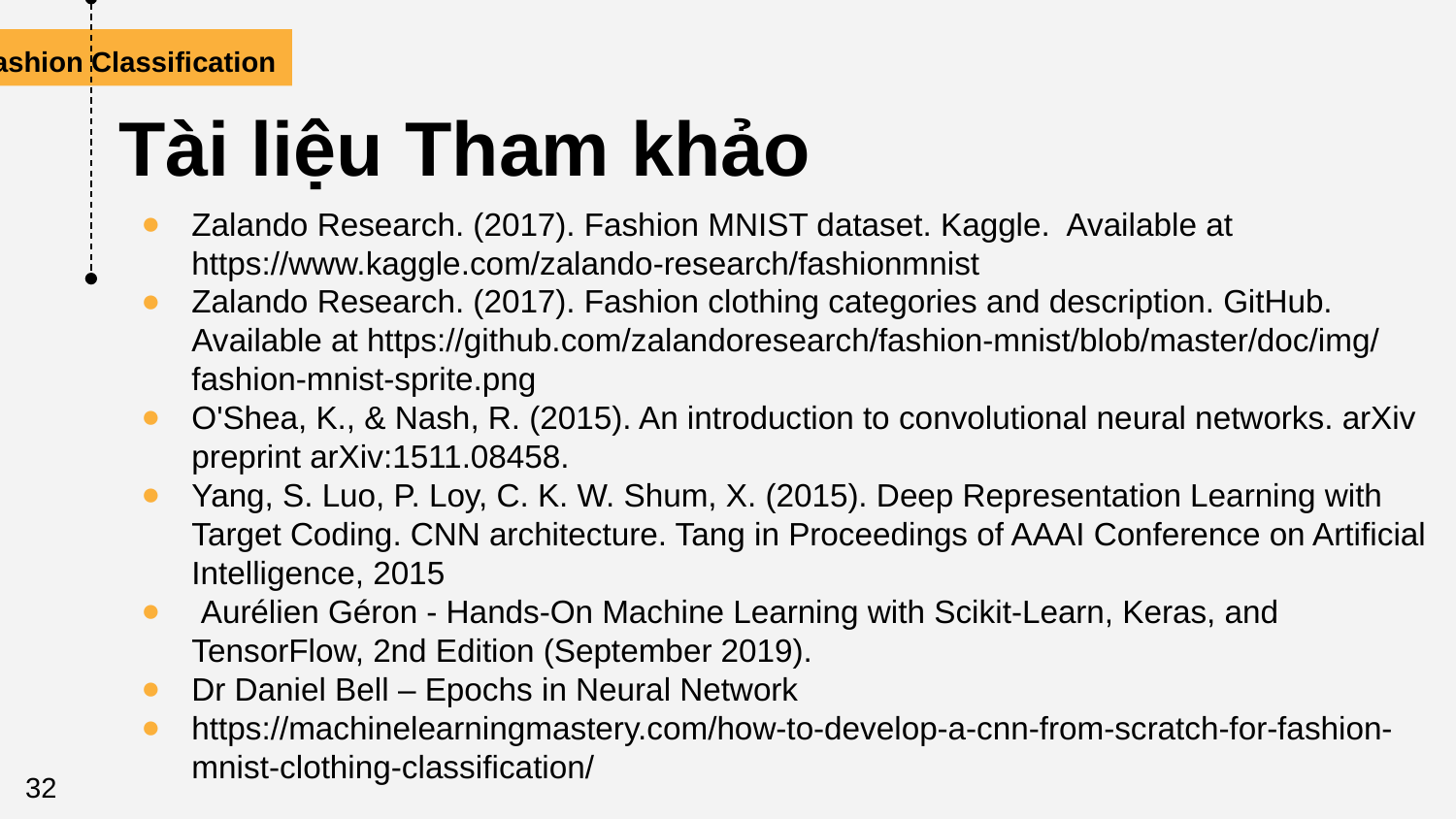

Fashion Classification

# Tài liệu Tham khảo
Zalando Research. (2017). Fashion MNIST dataset. Kaggle.  Available at https://www.kaggle.com/zalando-research/fashionmnist
Zalando Research. (2017). Fashion clothing categories and description. GitHub. Available at https://github.com/zalandoresearch/fashion-mnist/blob/master/doc/img/fashion-mnist-sprite.png
O'Shea, K., & Nash, R. (2015). An introduction to convolutional neural networks. arXiv preprint arXiv:1511.08458.
Yang, S. Luo, P. Loy, C. K. W. Shum, X. (2015). Deep Representation Learning with Target Coding. CNN architecture. Tang in Proceedings of AAAI Conference on Artificial Intelligence, 2015
 Aurélien Géron - Hands-On Machine Learning with Scikit-Learn, Keras, and TensorFlow, 2nd Edition (September 2019).
Dr Daniel Bell – Epochs in Neural Network
https://machinelearningmastery.com/how-to-develop-a-cnn-from-scratch-for-fashion-mnist-clothing-classification/

32